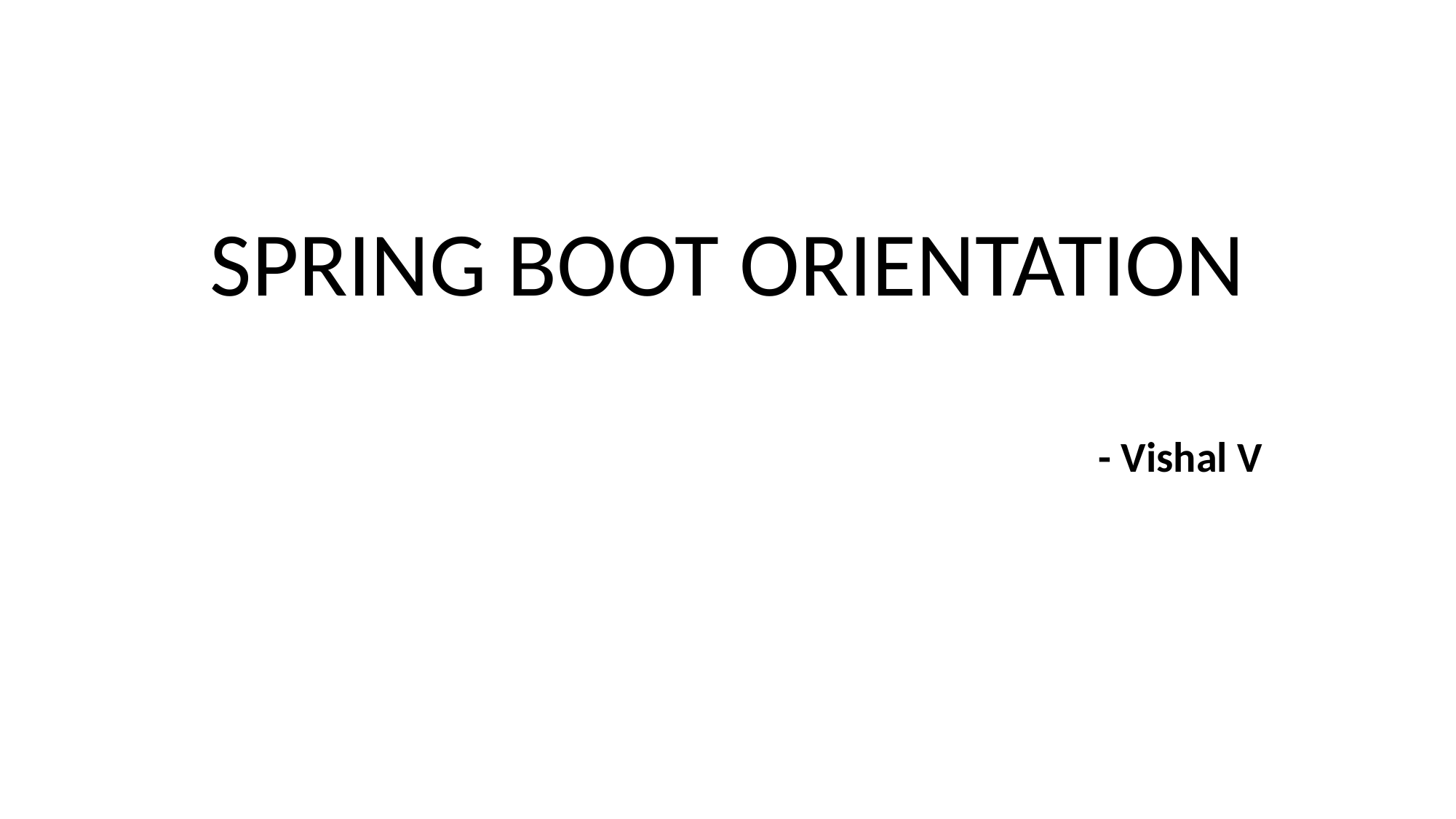

# SPRING BOOT ORIENTATION
- Vishal V